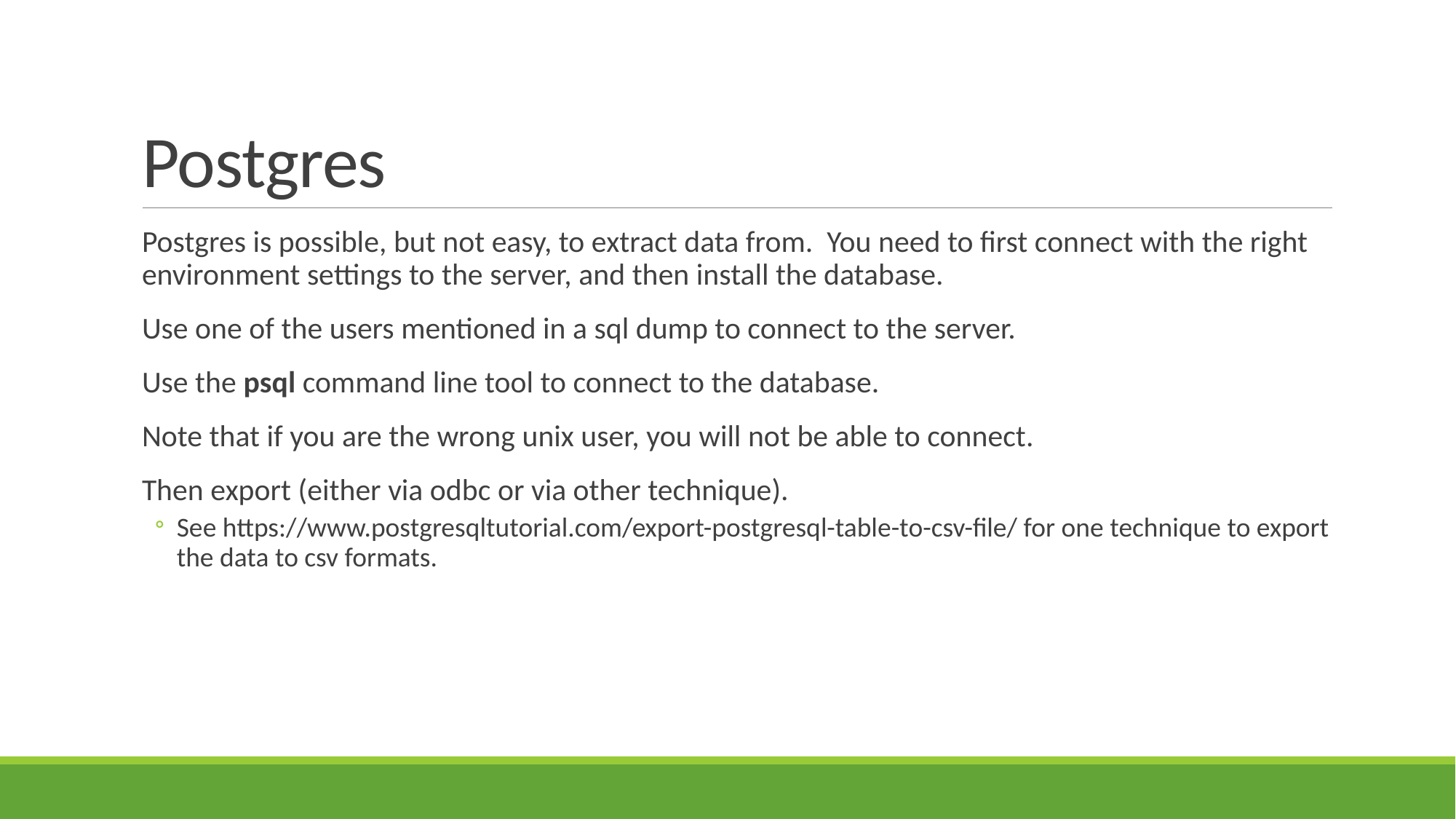

# Postgres
Postgres is possible, but not easy, to extract data from.  You need to first connect with the right environment settings to the server, and then install the database.
Use one of the users mentioned in a sql dump to connect to the server.
Use the psql command line tool to connect to the database.
Note that if you are the wrong unix user, you will not be able to connect.
Then export (either via odbc or via other technique).
See https://www.postgresqltutorial.com/export-postgresql-table-to-csv-file/ for one technique to export the data to csv formats.